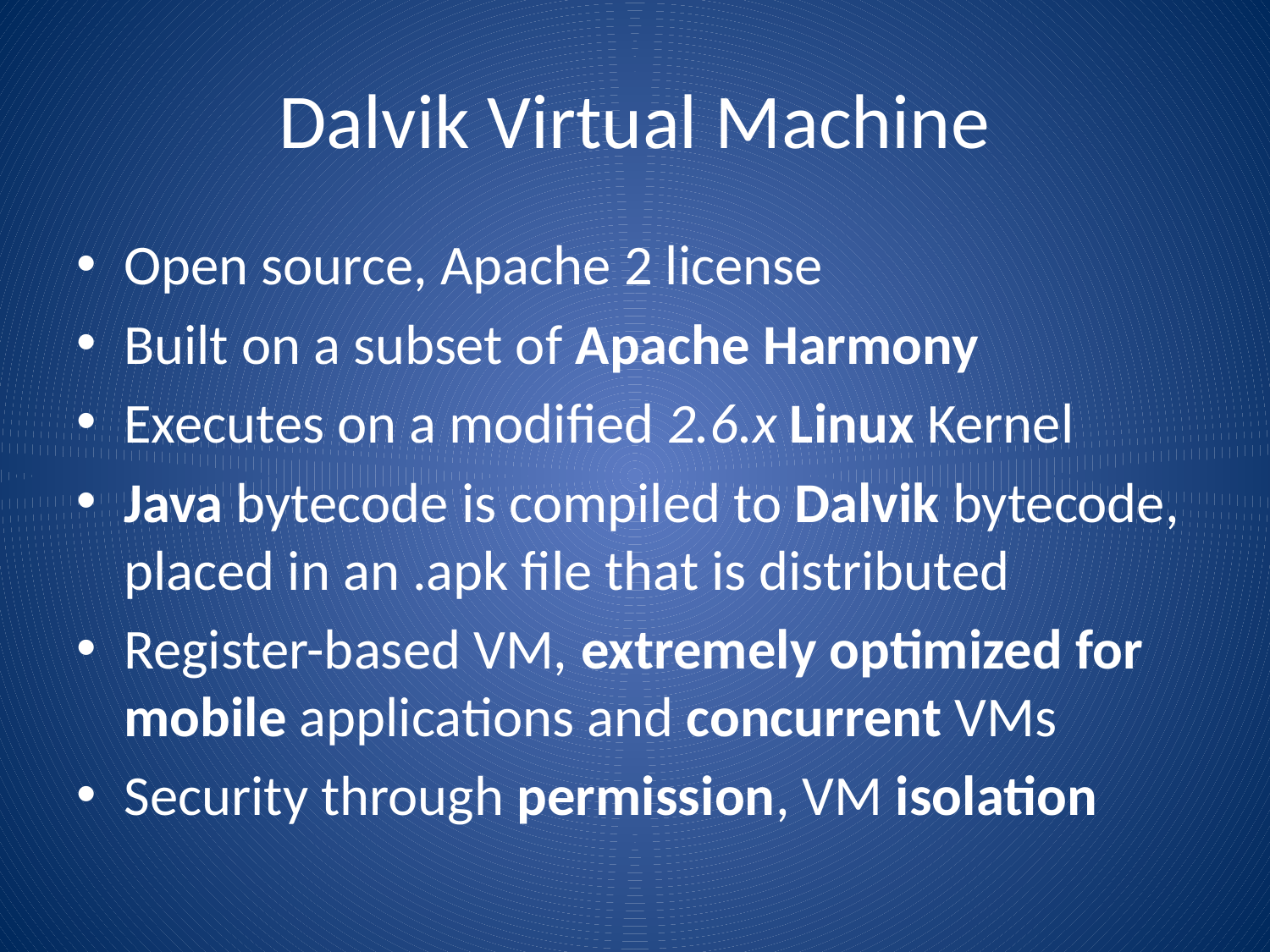

# Dalvik Virtual Machine
Open source, Apache 2 license
Built on a subset of Apache Harmony
Executes on a modified 2.6.x Linux Kernel
Java bytecode is compiled to Dalvik bytecode, placed in an .apk file that is distributed
Register-based VM, extremely optimized for mobile applications and concurrent VMs
Security through permission, VM isolation